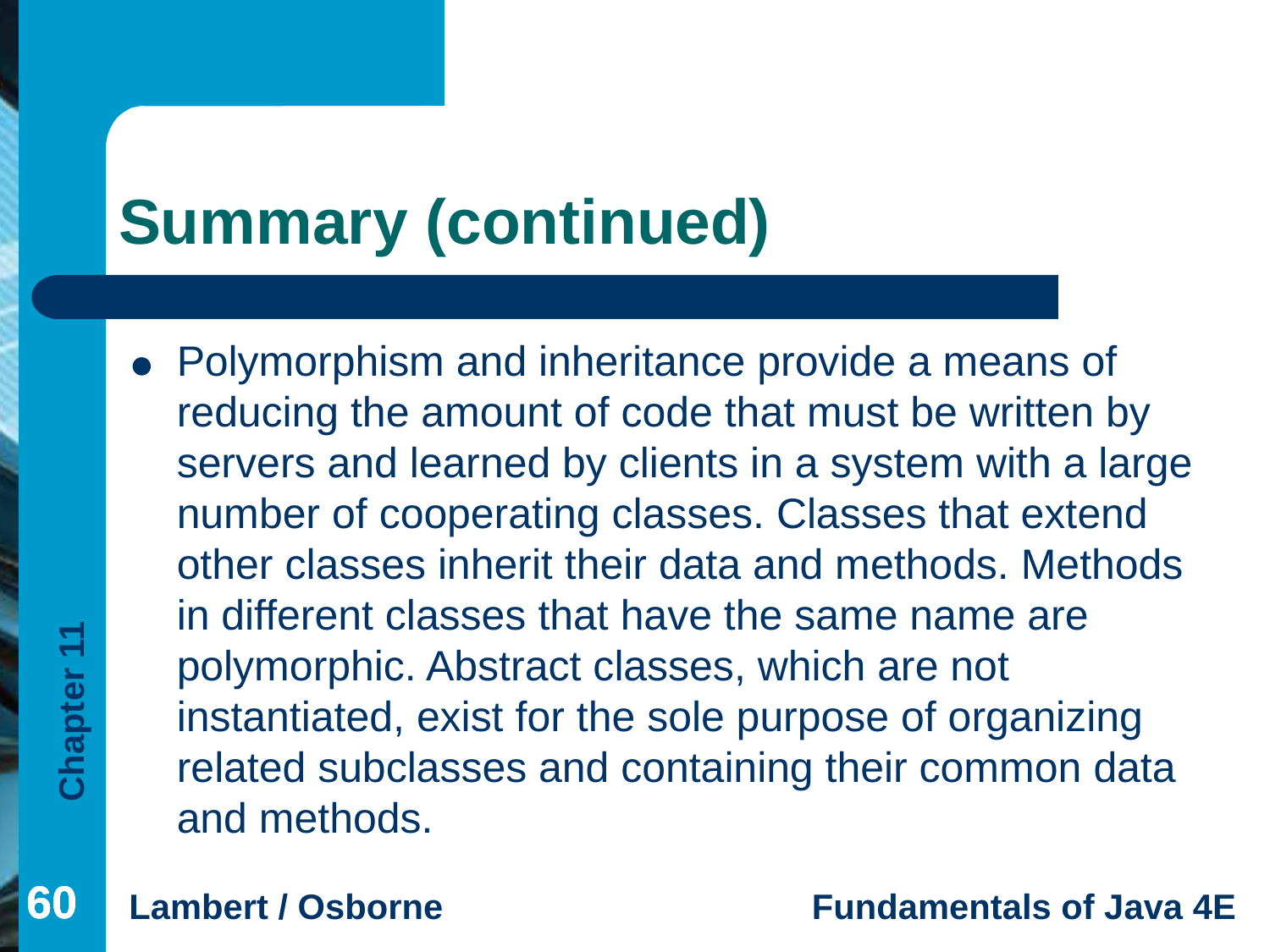

# Summary (continued)
Polymorphism and inheritance provide a means of reducing the amount of code that must be written by servers and learned by clients in a system with a large number of cooperating classes. Classes that extend other classes inherit their data and methods. Methods in different classes that have the same name are polymorphic. Abstract classes, which are not instantiated, exist for the sole purpose of organizing related subclasses and containing their common data and methods.
60
60
60